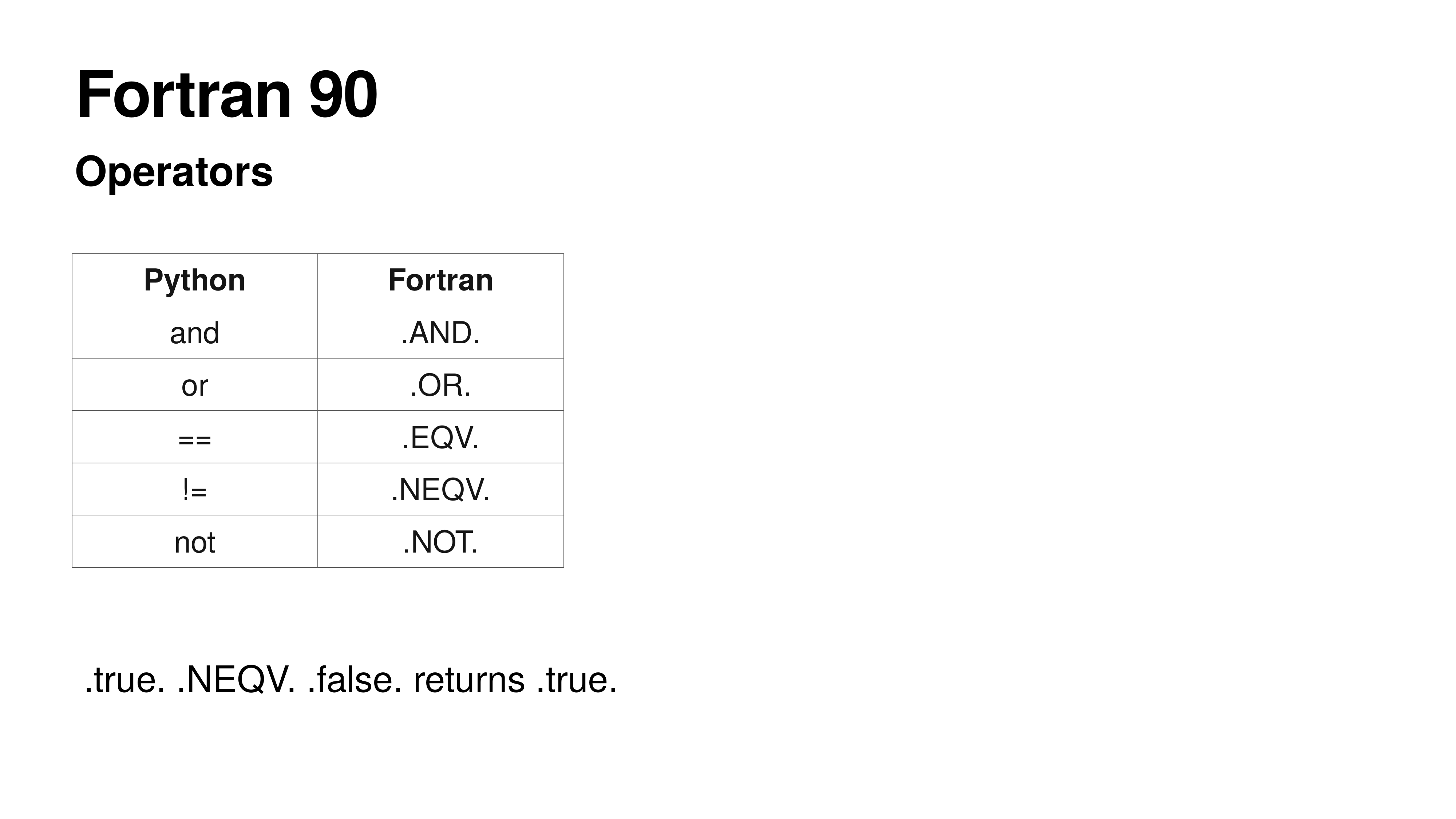

# Fortran 90
Operators
| Python | Fortran |
| --- | --- |
| and | .AND. |
| or | .OR. |
| == | .EQV. |
| != | .NEQV. |
| not | .NOT. |
.true. .NEQV. .false. returns .true.